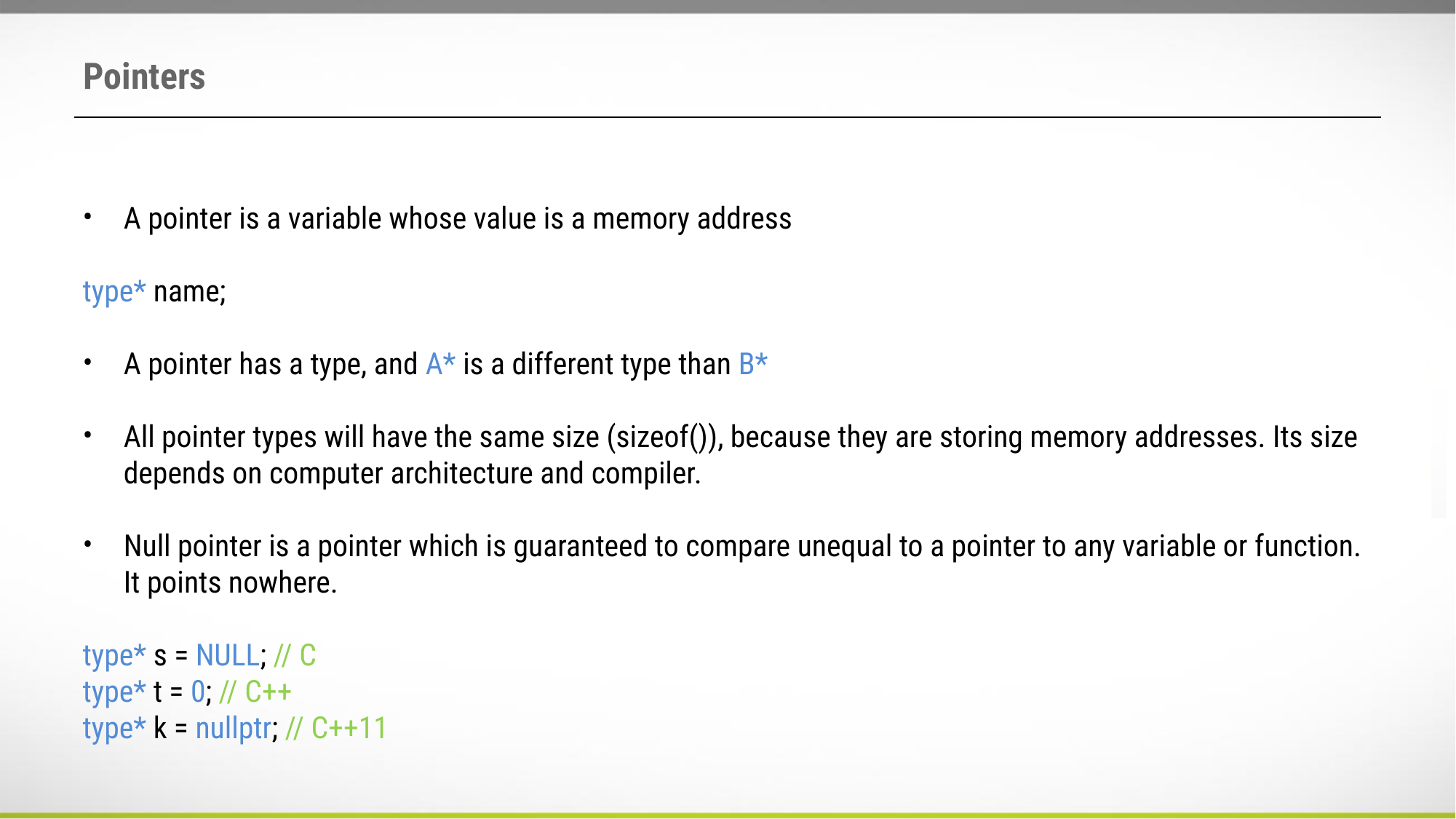

# Pointers
A pointer is a variable whose value is a memory address

type* name;

A pointer has a type, and A* is a different type than B*

All pointer types will have the same size (sizeof()), because they are storing memory addresses. Its size depends on computer architecture and compiler.

Null pointer is a pointer which is guaranteed to compare unequal to a pointer to any variable or function. It points nowhere.

type* s = NULL; // C
type* t = 0; // C++
type* k = nullptr; // C++11